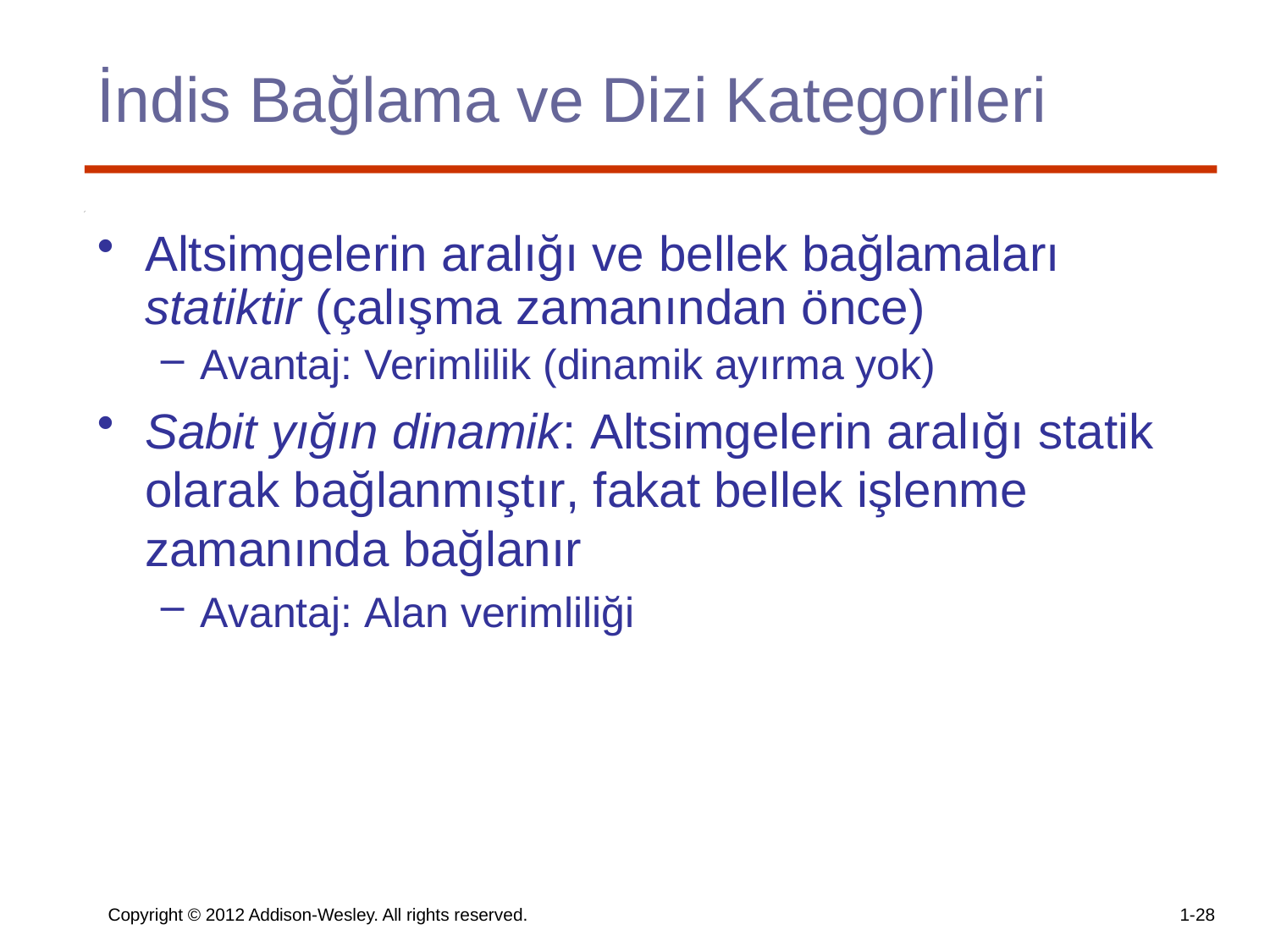

# İndis Bağlama ve Dizi Kategorileri
Altsimgelerin aralığı ve bellek bağlamaları statiktir (çalışma zamanından önce)
Avantaj: Verimlilik (dinamik ayırma yok)
Sabit yığın dinamik: Altsimgelerin aralığı statik olarak bağlanmıştır, fakat bellek işlenme zamanında bağlanır
Avantaj: Alan verimliliği
Copyright © 2012 Addison-Wesley. All rights reserved.
1-28